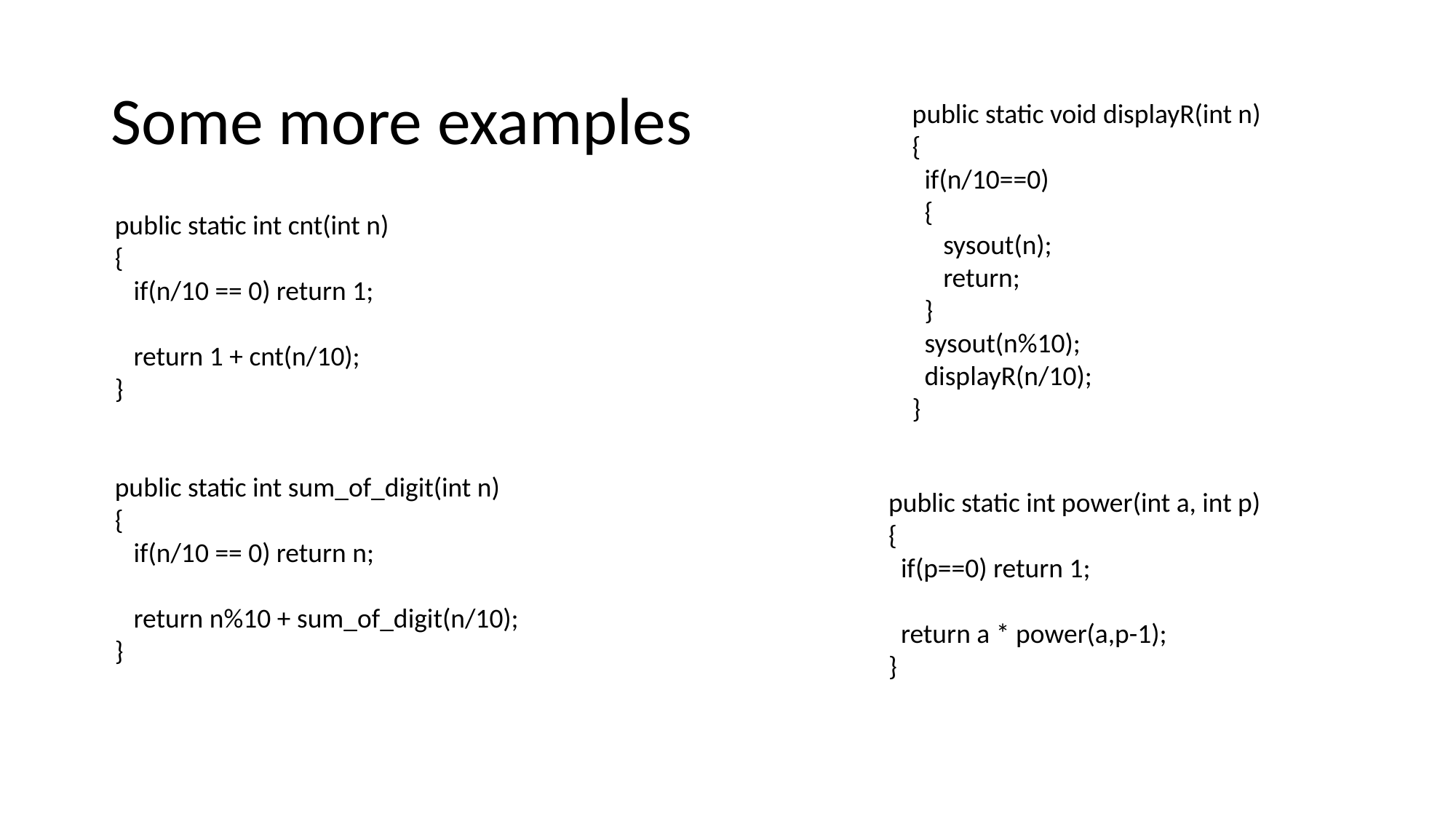

# Some more examples
public static void displayR(int n)
{
  if(n/10==0)
  {
     sysout(n);
     return;
  }
  sysout(n%10);
  displayR(n/10);
}
public static int cnt(int n)
{
   if(n/10 == 0) return 1;

   return 1 + cnt(n/10);
}

public static int sum_of_digit(int n)
{
   if(n/10 == 0) return n;

   return n%10 + sum_of_digit(n/10);
}

public static int power(int a, int p)
{
  if(p==0) return 1;

  return a * power(a,p-1);
}